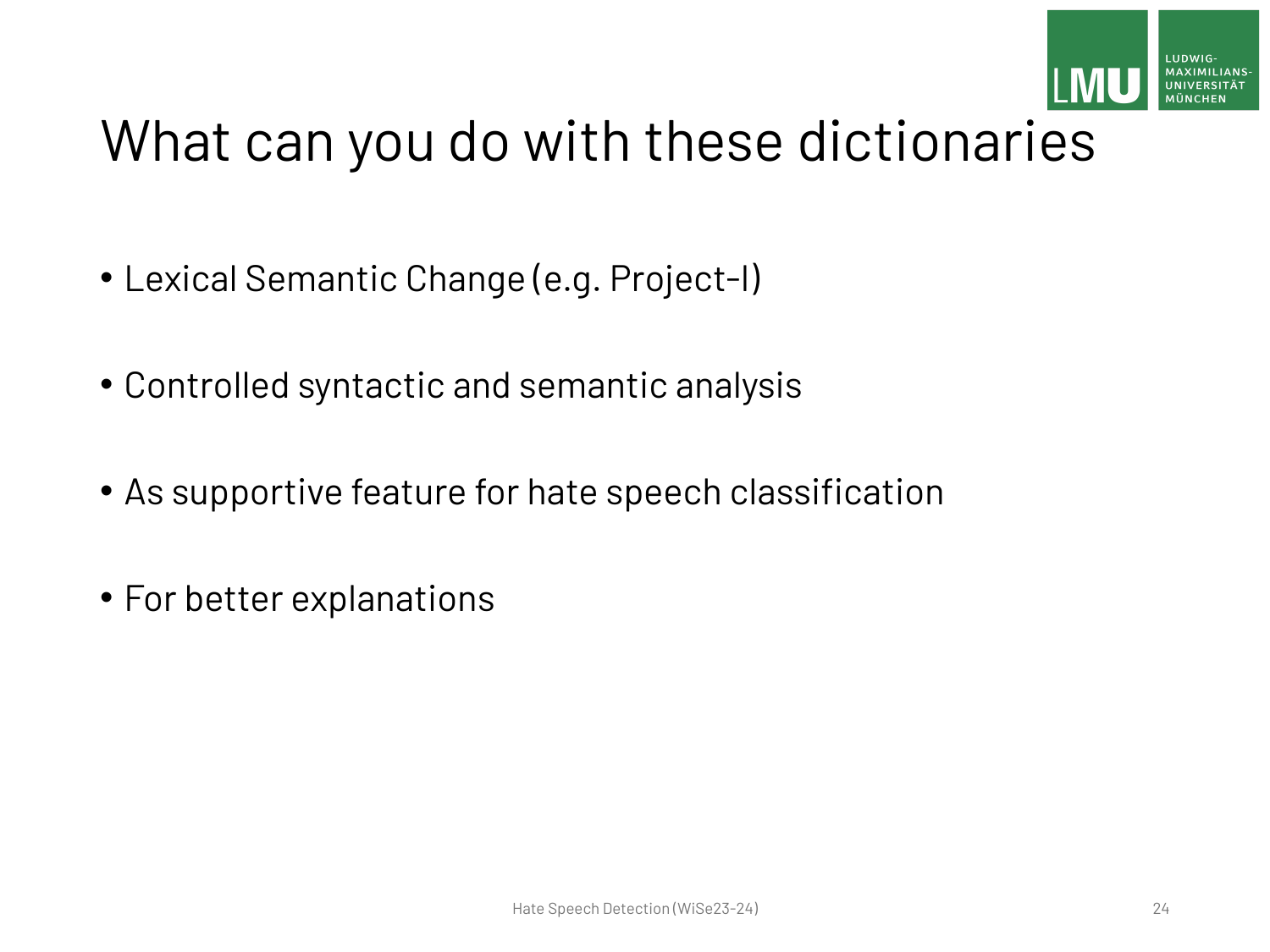

# What can you do with these dictionaries
Lexical Semantic Change (e.g. Project-I)

Controlled syntactic and semantic analysis

As supportive feature for hate speech classification

For better explanations
Hate Speech Detection (WiSe23-24)
24